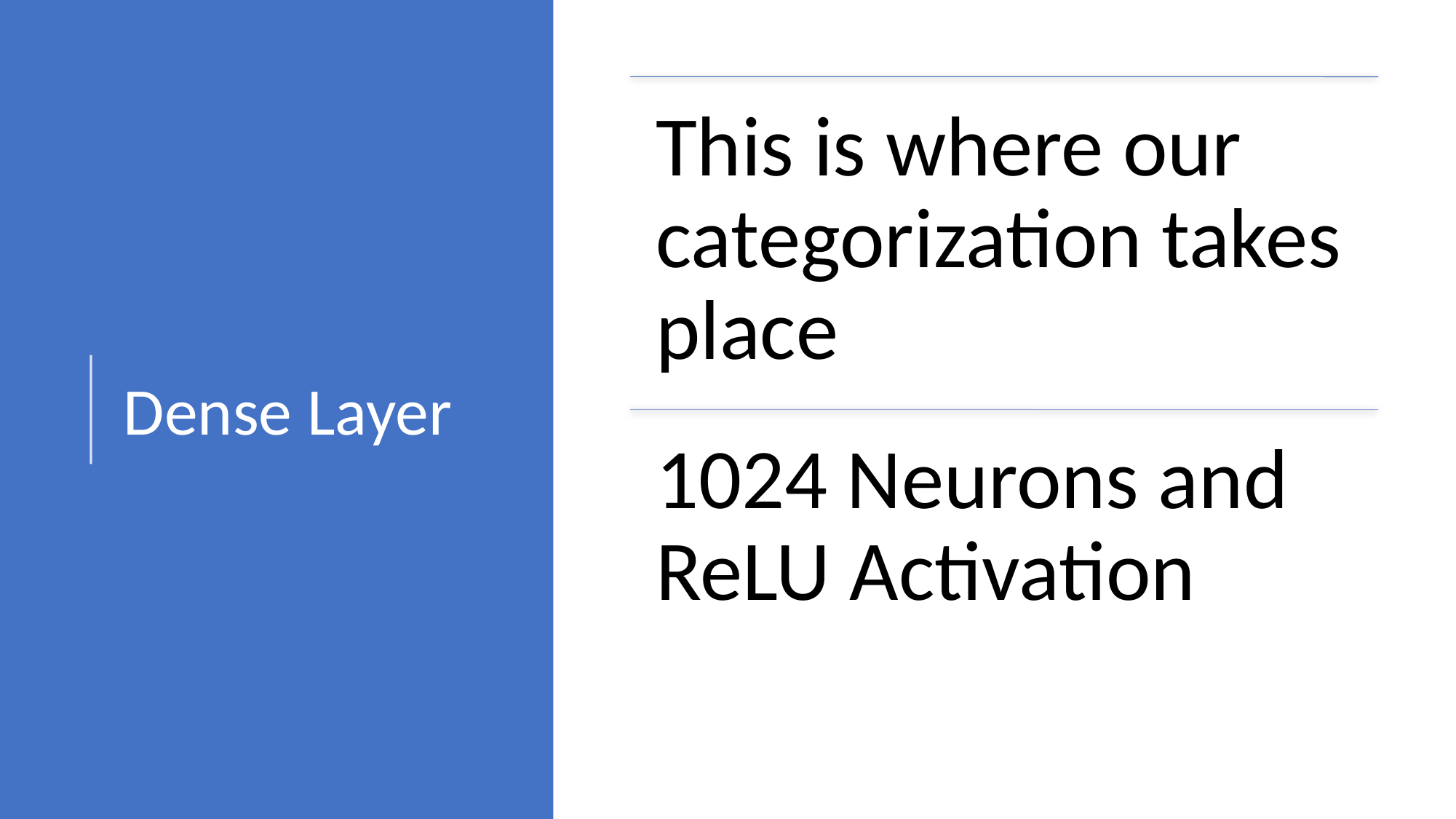

This is where our categorization takes place
1024 Neurons and ReLU Activation
# Dense Layer